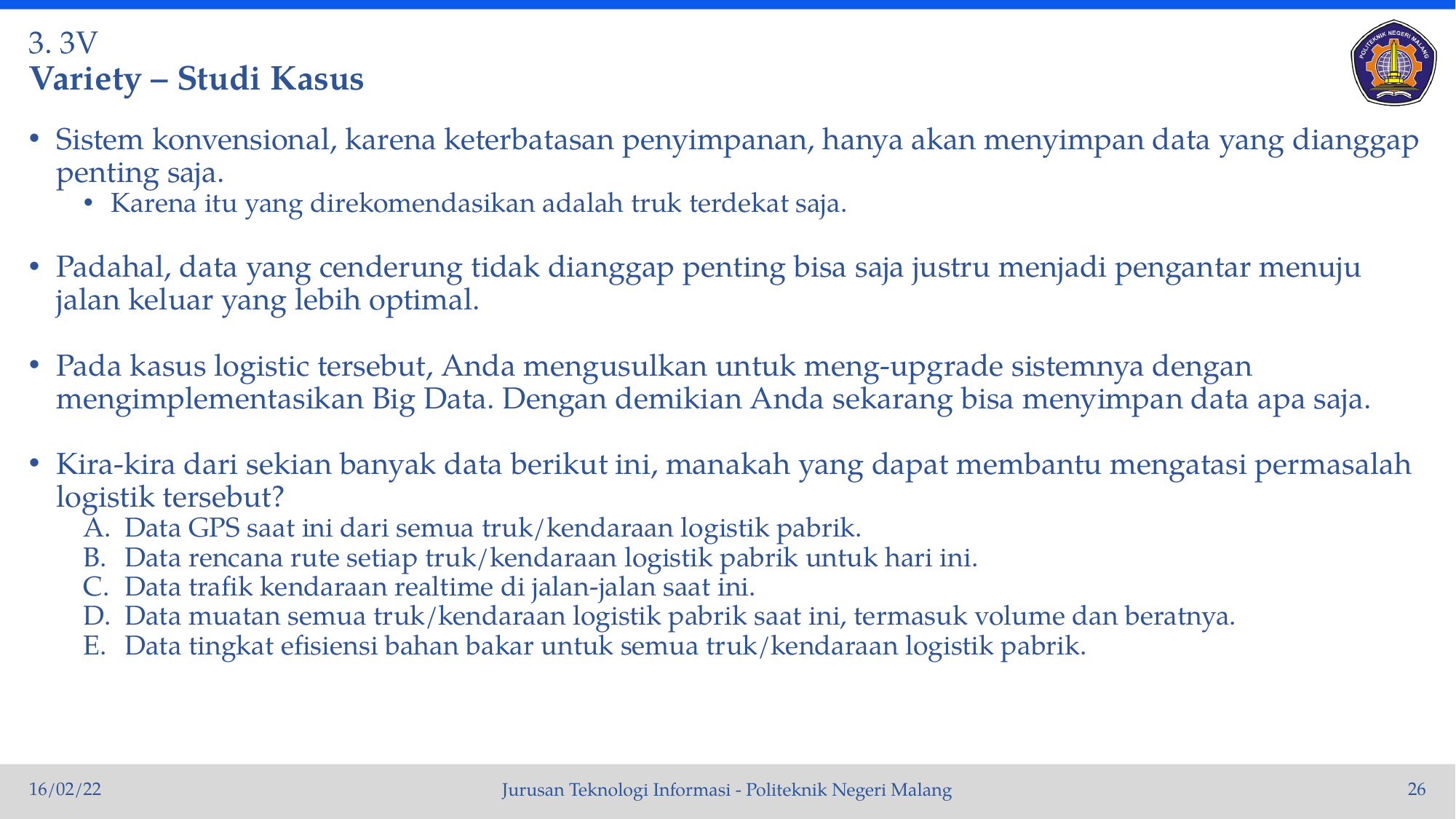

# 3. 3V Variety – Studi Kasus
Sistem konvensional, karena keterbatasan penyimpanan, hanya akan menyimpan data yang dianggap penting saja.
Karena itu yang direkomendasikan adalah truk terdekat saja.

Padahal, data yang cenderung tidak dianggap penting bisa saja justru menjadi pengantar menuju jalan keluar yang lebih optimal.

Pada kasus logistic tersebut, Anda mengusulkan untuk meng-upgrade sistemnya dengan mengimplementasikan Big Data. Dengan demikian Anda sekarang bisa menyimpan data apa saja.

Kira-kira dari sekian banyak data berikut ini, manakah yang dapat membantu mengatasi permasalah logistik tersebut?
Data GPS saat ini dari semua truk/kendaraan logistik pabrik.
Data rencana rute setiap truk/kendaraan logistik pabrik untuk hari ini.
Data trafik kendaraan realtime di jalan-jalan saat ini.
Data muatan semua truk/kendaraan logistik pabrik saat ini, termasuk volume dan beratnya.
Data tingkat efisiensi bahan bakar untuk semua truk/kendaraan logistik pabrik.

16/02/22
26
Jurusan Teknologi Informasi - Politeknik Negeri Malang